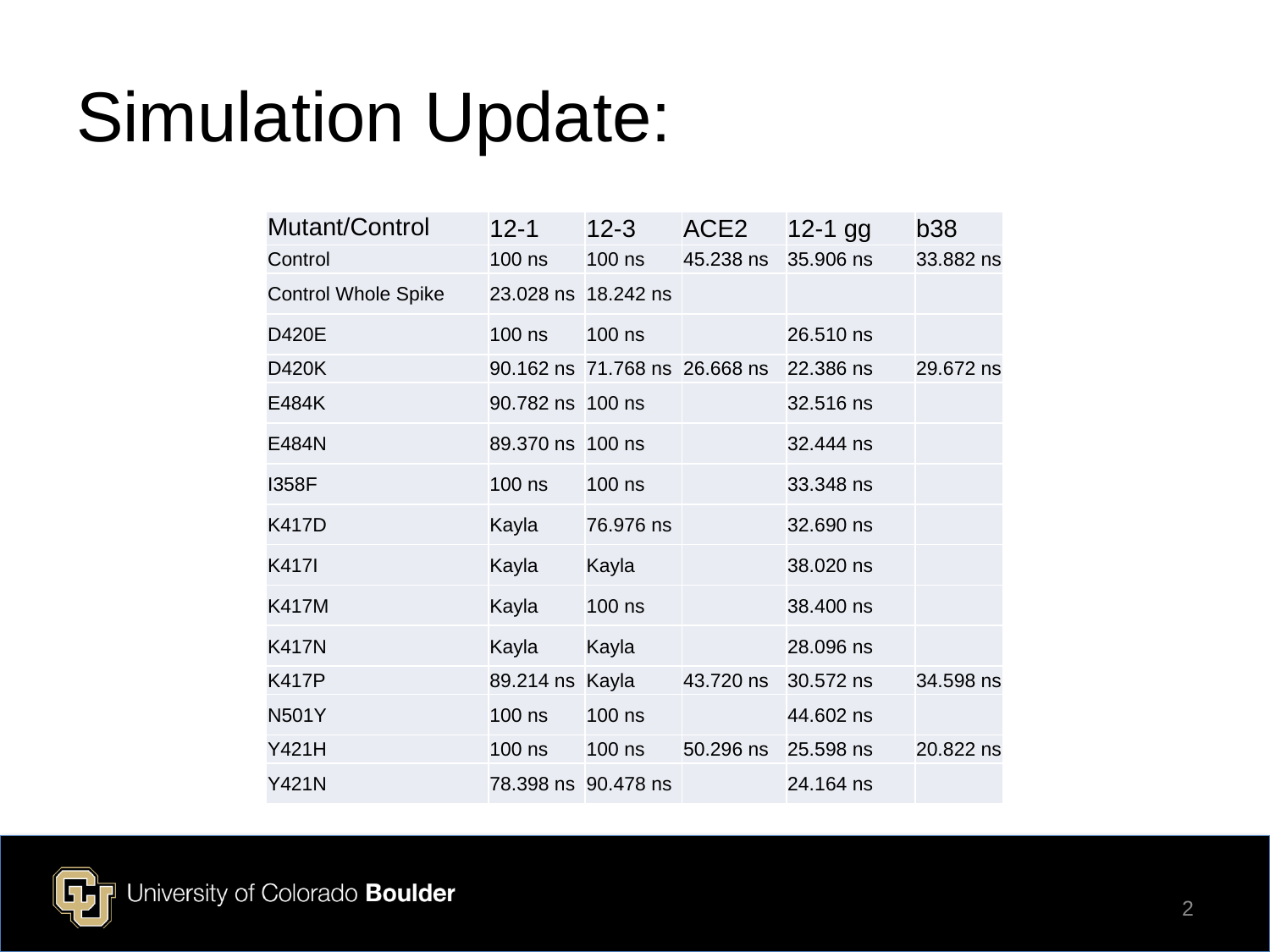

# Simulation Update:
| Mutant/Control | 12-1 | 12-3 | ACE2 | 12-1 gg | b38 |
| --- | --- | --- | --- | --- | --- |
| Control | 100 ns | 100 ns | 45.238 ns | 35.906 ns | 33.882 ns |
| Control Whole Spike | 23.028 ns | 18.242 ns |  |  |  |
| D420E | 100 ns | 100 ns |  | 26.510 ns |  |
| D420K | 90.162 ns | 71.768 ns | 26.668 ns | 22.386 ns | 29.672 ns |
| E484K | 90.782 ns | 100 ns |  | 32.516 ns |  |
| E484N | 89.370 ns | 100 ns |  | 32.444 ns |  |
| I358F | 100 ns | 100 ns |  | 33.348 ns |  |
| K417D | Kayla | 76.976 ns |  | 32.690 ns |  |
| K417I | Kayla | Kayla |  | 38.020 ns |  |
| K417M | Kayla | 100 ns |  | 38.400 ns |  |
| K417N | Kayla | Kayla |  | 28.096 ns |  |
| K417P | 89.214 ns | Kayla | 43.720 ns | 30.572 ns | 34.598 ns |
| N501Y | 100 ns | 100 ns |  | 44.602 ns |  |
| Y421H | 100 ns | 100 ns | 50.296 ns | 25.598 ns | 20.822 ns |
| Y421N | 78.398 ns | 90.478 ns |  | 24.164 ns |  |
2